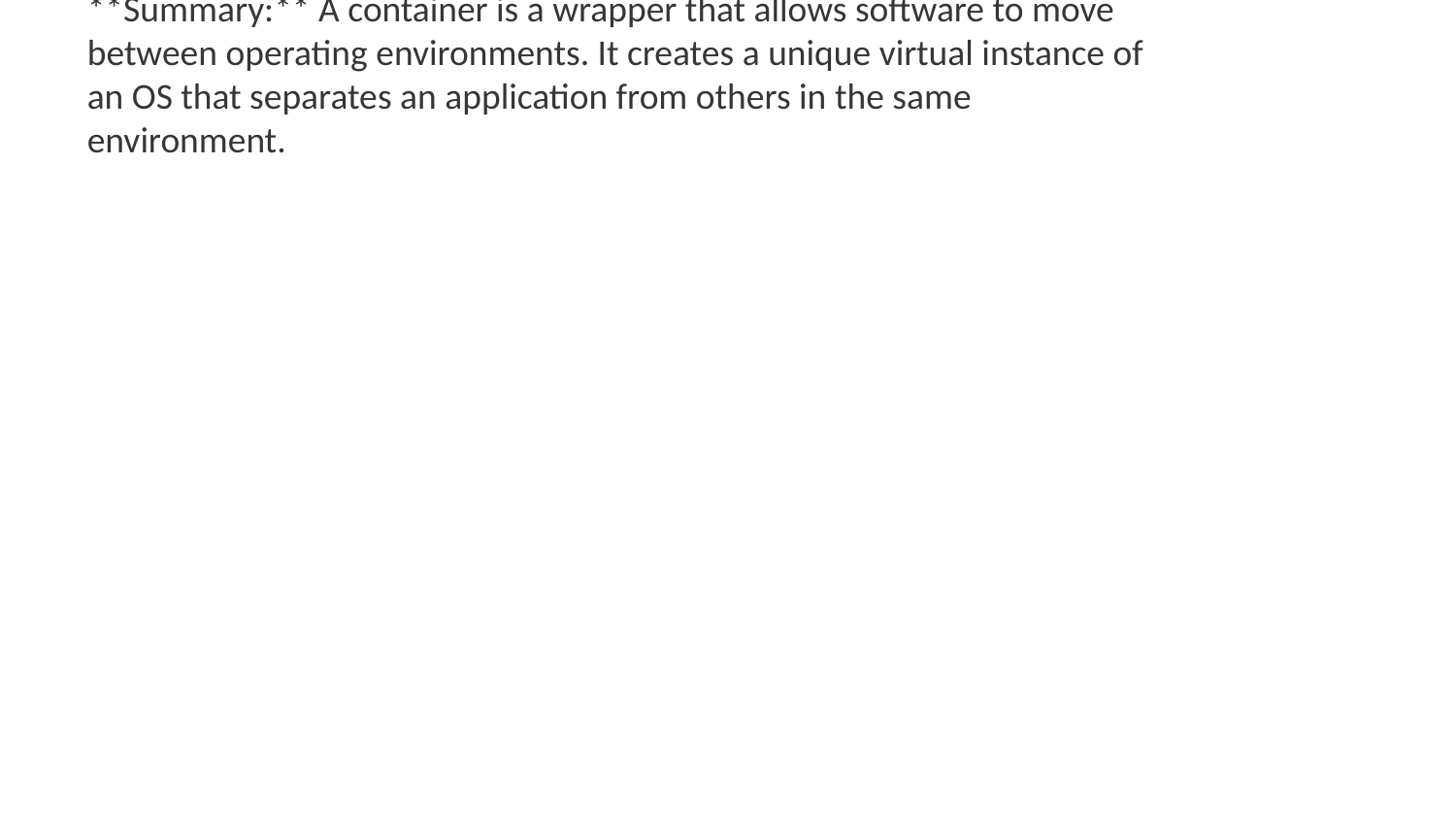

**Topic:** Containers
**Summary:** A container is a wrapper that allows software to move between operating environments. It creates a unique virtual instance of an OS that separates an application from others in the same environment.